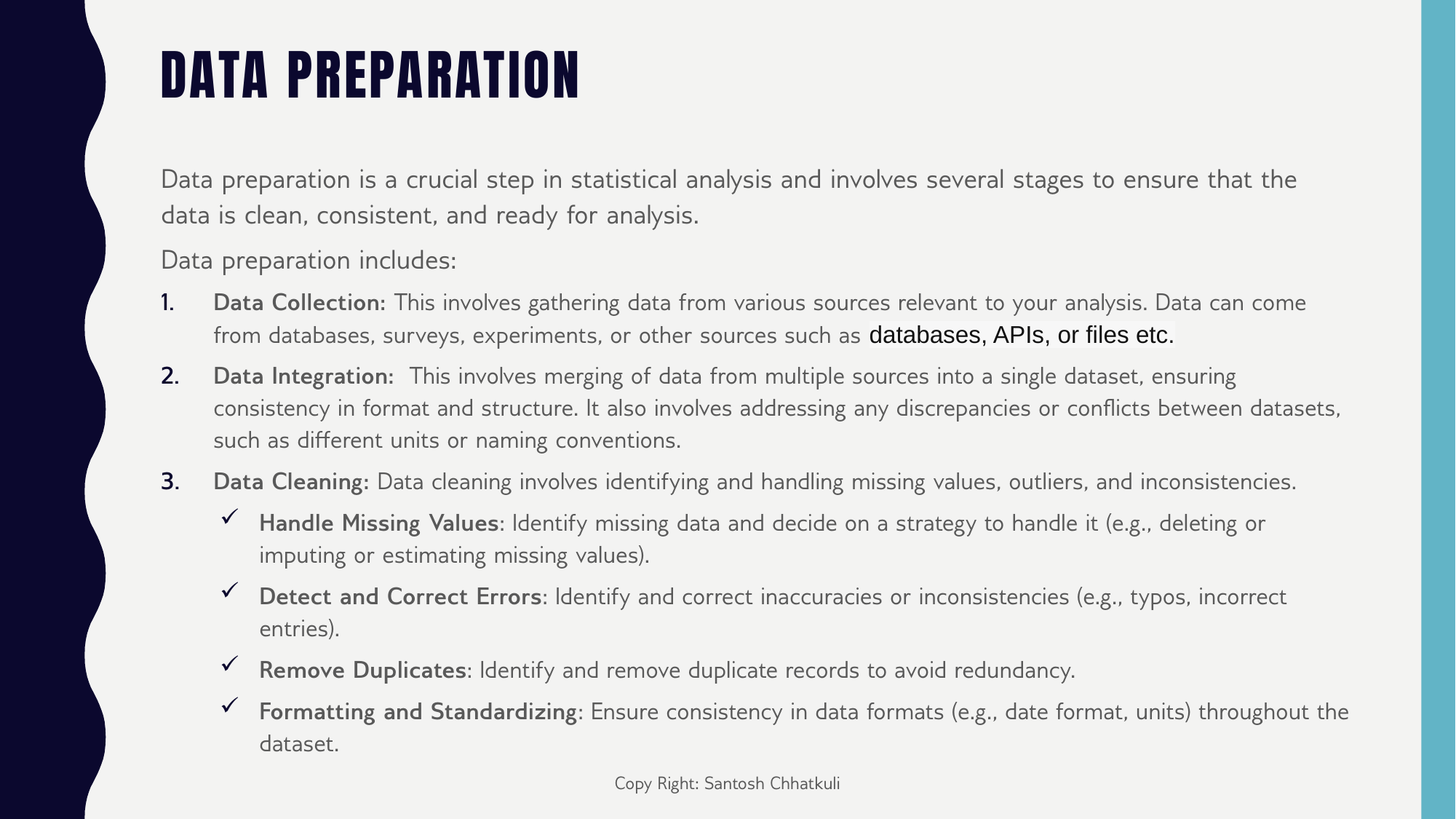

# Data preparation
Data preparation is a crucial step in statistical analysis and involves several stages to ensure that the data is clean, consistent, and ready for analysis.
Data preparation includes:
Data Collection: This involves gathering data from various sources relevant to your analysis. Data can come from databases, surveys, experiments, or other sources such as databases, APIs, or files etc.
Data Integration:  This involves merging of data from multiple sources into a single dataset, ensuring consistency in format and structure. It also involves addressing any discrepancies or conflicts between datasets, such as different units or naming conventions.
Data Cleaning: Data cleaning involves identifying and handling missing values, outliers, and inconsistencies.
Handle Missing Values: Identify missing data and decide on a strategy to handle it (e.g., deleting or imputing or estimating missing values).
Detect and Correct Errors: Identify and correct inaccuracies or inconsistencies (e.g., typos, incorrect entries).
Remove Duplicates: Identify and remove duplicate records to avoid redundancy.
Formatting and Standardizing: Ensure consistency in data formats (e.g., date format, units) throughout the dataset.

Copy Right: Santosh Chhatkuli